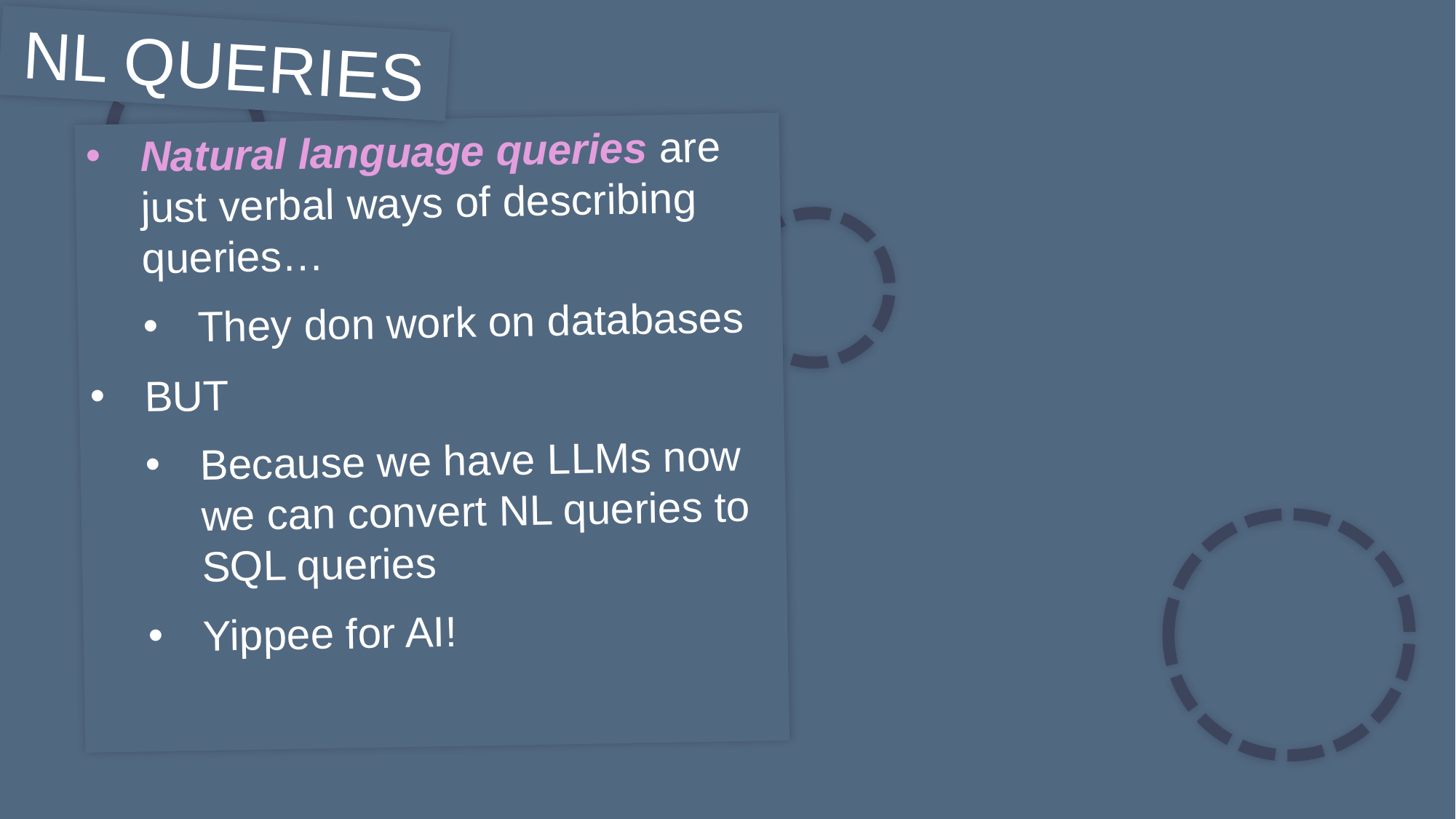

NL QUERIES

Natural language queries are just verbal ways of describing queries…
They don work on databases
BUT
Because we have LLMs now we can convert NL queries to SQL queries
Yippee for AI!